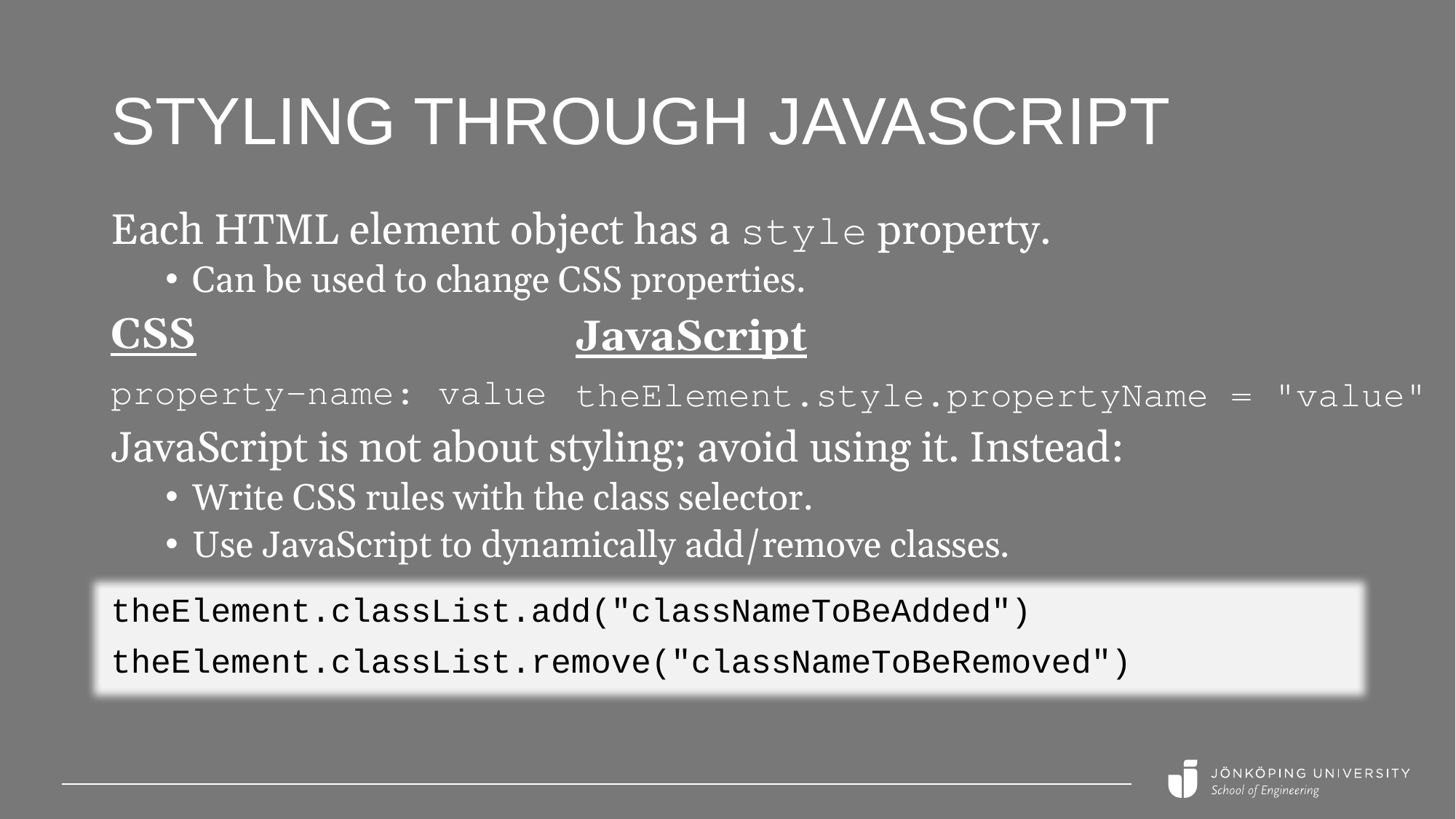

# Styling through JavaScript
Each HTML element object has a style property.
Can be used to change CSS properties.
CSS
property-name: value
JavaScript
theElement.style.propertyName = "value"
JavaScript is not about styling; avoid using it. Instead:
Write CSS rules with the class selector.
Use JavaScript to dynamically add/remove classes.
theElement.classList.add("classNameToBeAdded")
theElement.classList.remove("classNameToBeRemoved")